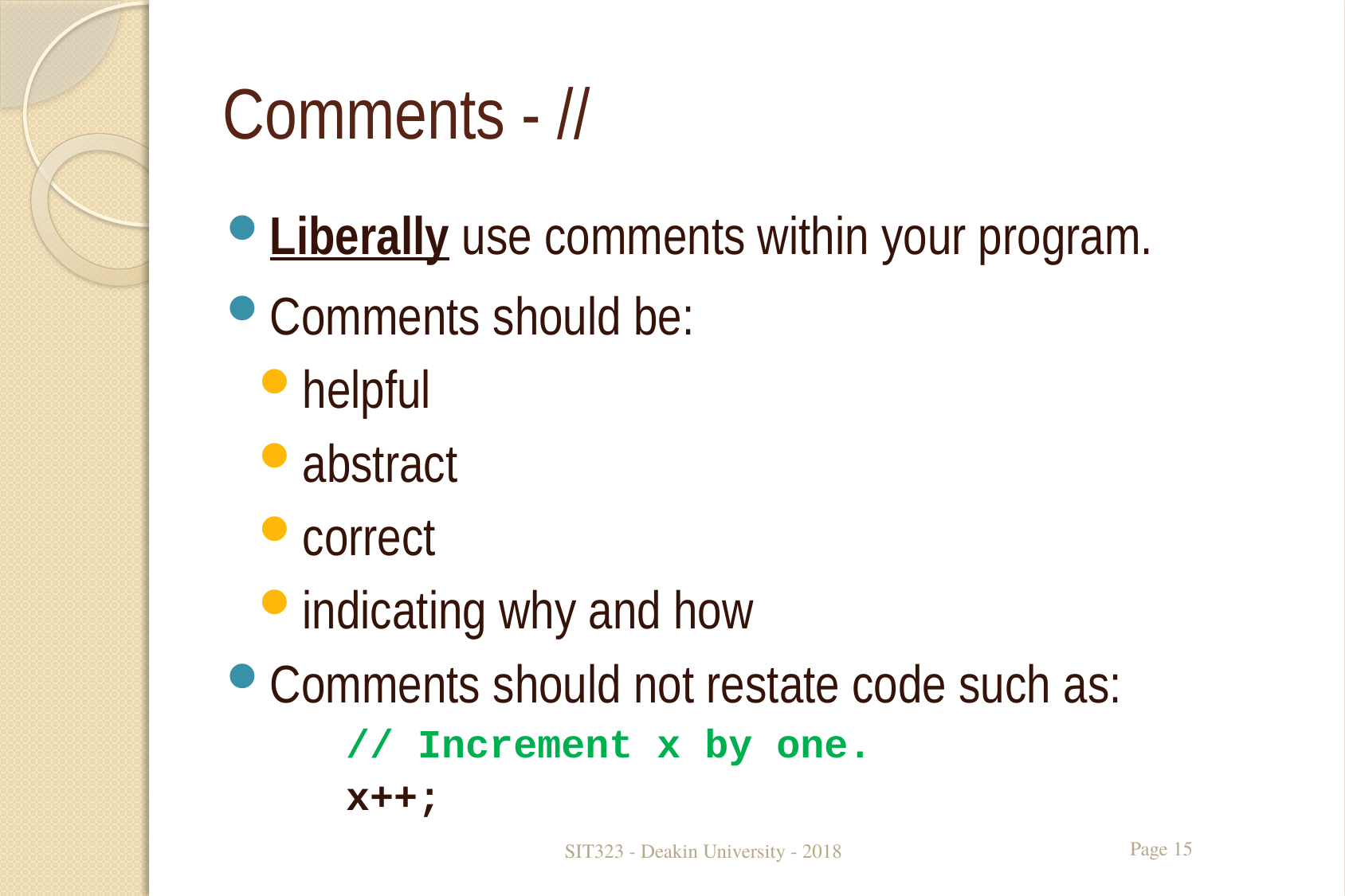

# Comments - //
Liberally use comments within your program.
Comments should be:
helpful
abstract
correct
indicating why and how
Comments should not restate code such as:
	// Increment x by one.
	x++;
SIT323 - Deakin University - 2018
Page 15